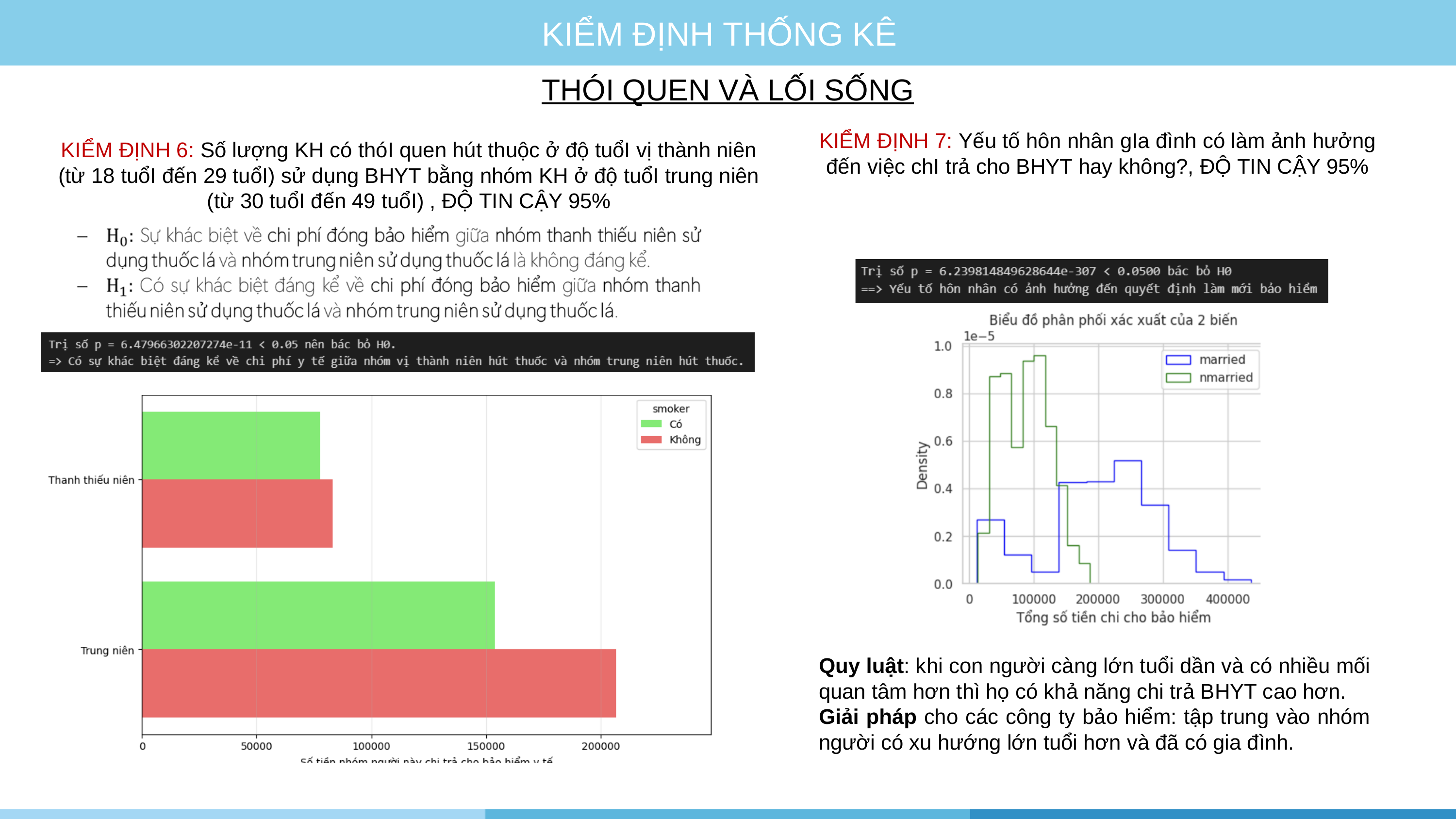

KIỂM ĐỊNH THỐNG KÊ
THÓI QUEN VÀ LỐI SỐNG
KIỂM ĐỊNH 7: Yếu tố hôn nhân gIa đình có làm ảnh hưởng đến việc chI trả cho BHYT hay không?, ĐỘ TIN CẬY 95%
KIỂM ĐỊNH 6: Số lượng KH có thóI quen hút thuộc ở độ tuổI vị thành niên (từ 18 tuổI đến 29 tuổI) sử dụng BHYT bằng nhóm KH ở độ tuổI trung niên (từ 30 tuổI đến 49 tuổI) , ĐỘ TIN CẬY 95%

Quy luật: khi con người càng lớn tuổi dần và có nhiều mối quan tâm hơn thì họ có khả năng chi trả BHYT cao hơn.
Giải pháp cho các công ty bảo hiểm: tập trung vào nhóm người có xu hướng lớn tuổi hơn và đã có gia đình.